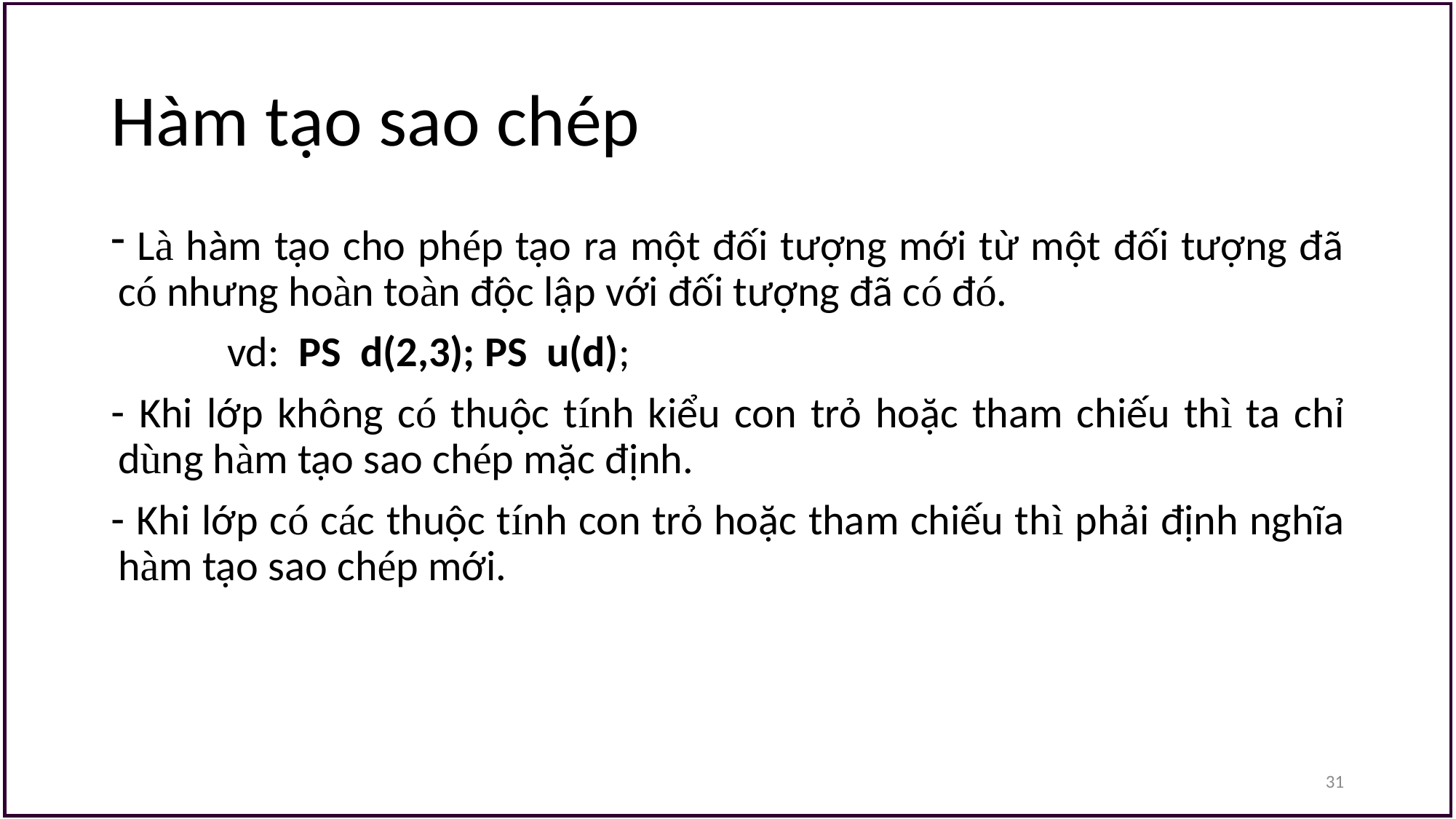

# Hàm tạo sao chép
 Là hàm tạo cho phép tạo ra một đối tượng mới từ một đối tượng đã có nhưng hoàn toàn độc lập với đối tượng đã có đó.
		vd:  PS  d(2,3); PS  u(d);
 Khi lớp không có thuộc tính kiểu con trỏ hoặc tham chiếu thì ta chỉ dùng hàm tạo sao chép mặc định.
 Khi lớp có các thuộc tính con trỏ hoặc tham chiếu thì phải định nghĩa hàm tạo sao chép mới.
31